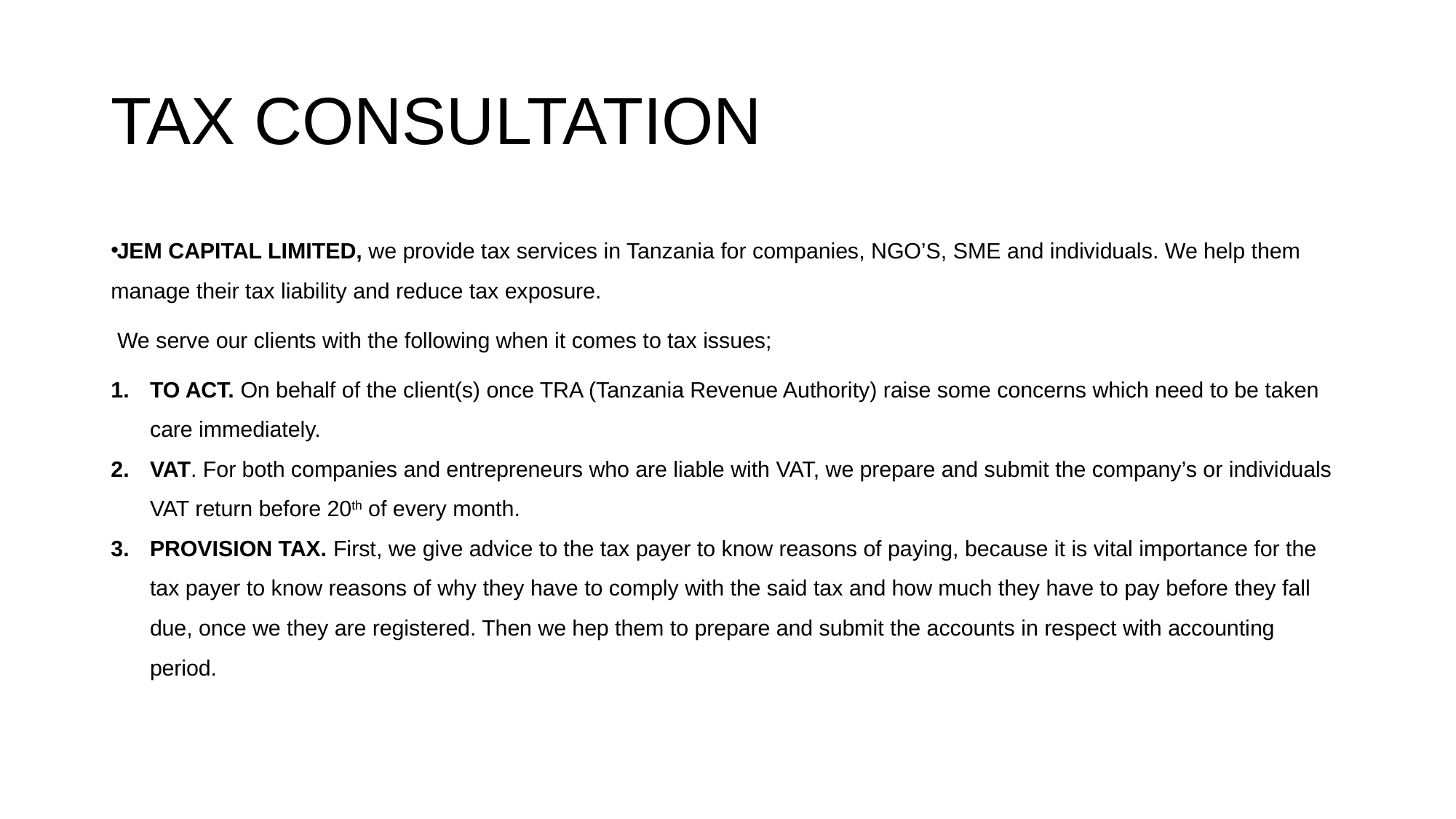

# TAX CONSULTATION
JEM CAPITAL LIMITED, we provide tax services in Tanzania for companies, NGO’S, SME and individuals. We help them manage their tax liability and reduce tax exposure.
 We serve our clients with the following when it comes to tax issues;
TO ACT. On behalf of the client(s) once TRA (Tanzania Revenue Authority) raise some concerns which need to be taken care immediately.
VAT. For both companies and entrepreneurs who are liable with VAT, we prepare and submit the company’s or individuals VAT return before 20th of every month.
PROVISION TAX. First, we give advice to the tax payer to know reasons of paying, because it is vital importance for the tax payer to know reasons of why they have to comply with the said tax and how much they have to pay before they fall due, once we they are registered. Then we hep them to prepare and submit the accounts in respect with accounting period.